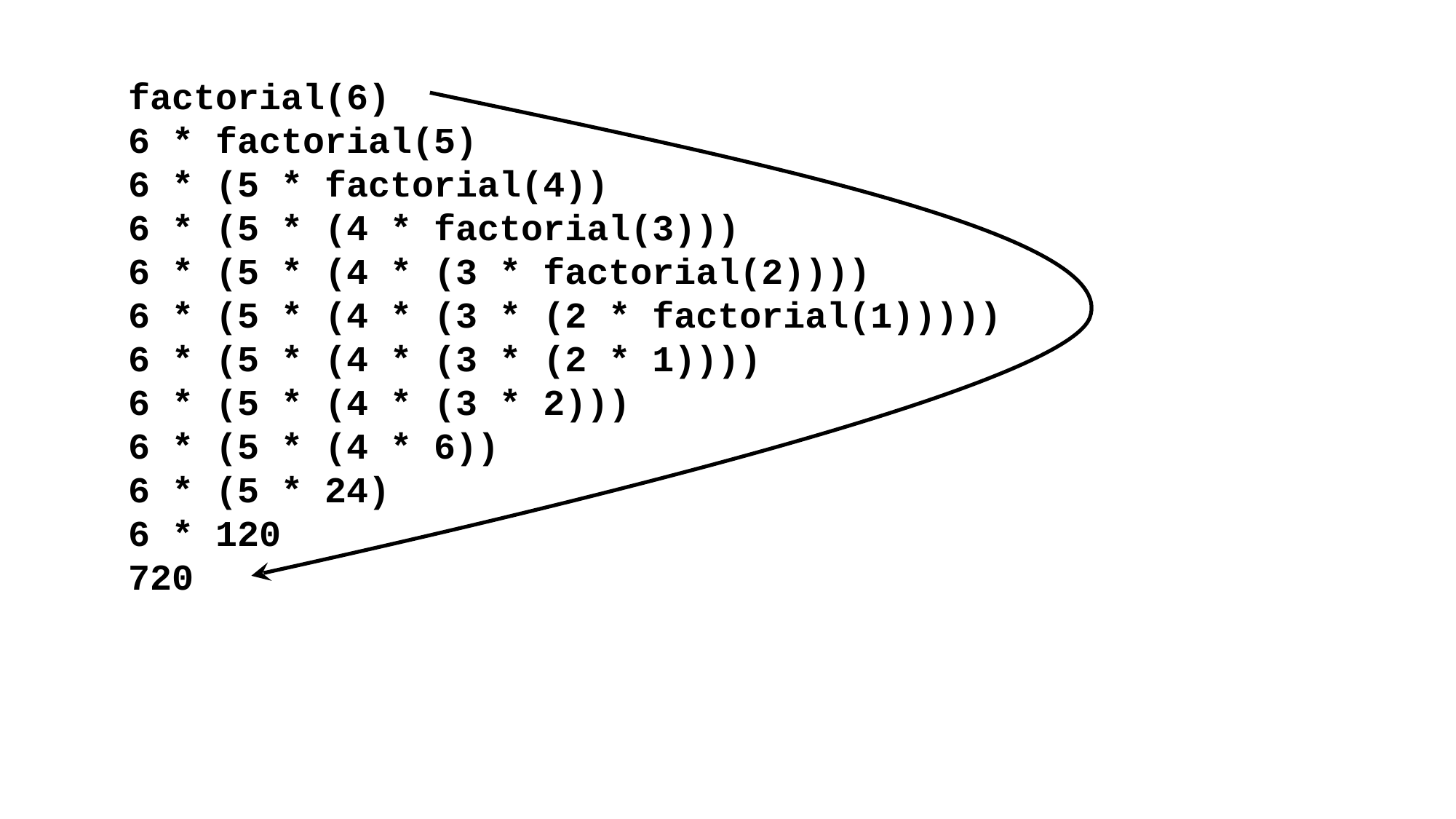

factorial(6)
6 * factorial(5)
6 * (5 * factorial(4))
6 * (5 * (4 * factorial(3)))
6 * (5 * (4 * (3 * factorial(2))))
6 * (5 * (4 * (3 * (2 * factorial(1)))))
6 * (5 * (4 * (3 * (2 * 1))))
6 * (5 * (4 * (3 * 2)))
6 * (5 * (4 * 6))
6 * (5 * 24)
6 * 120
720